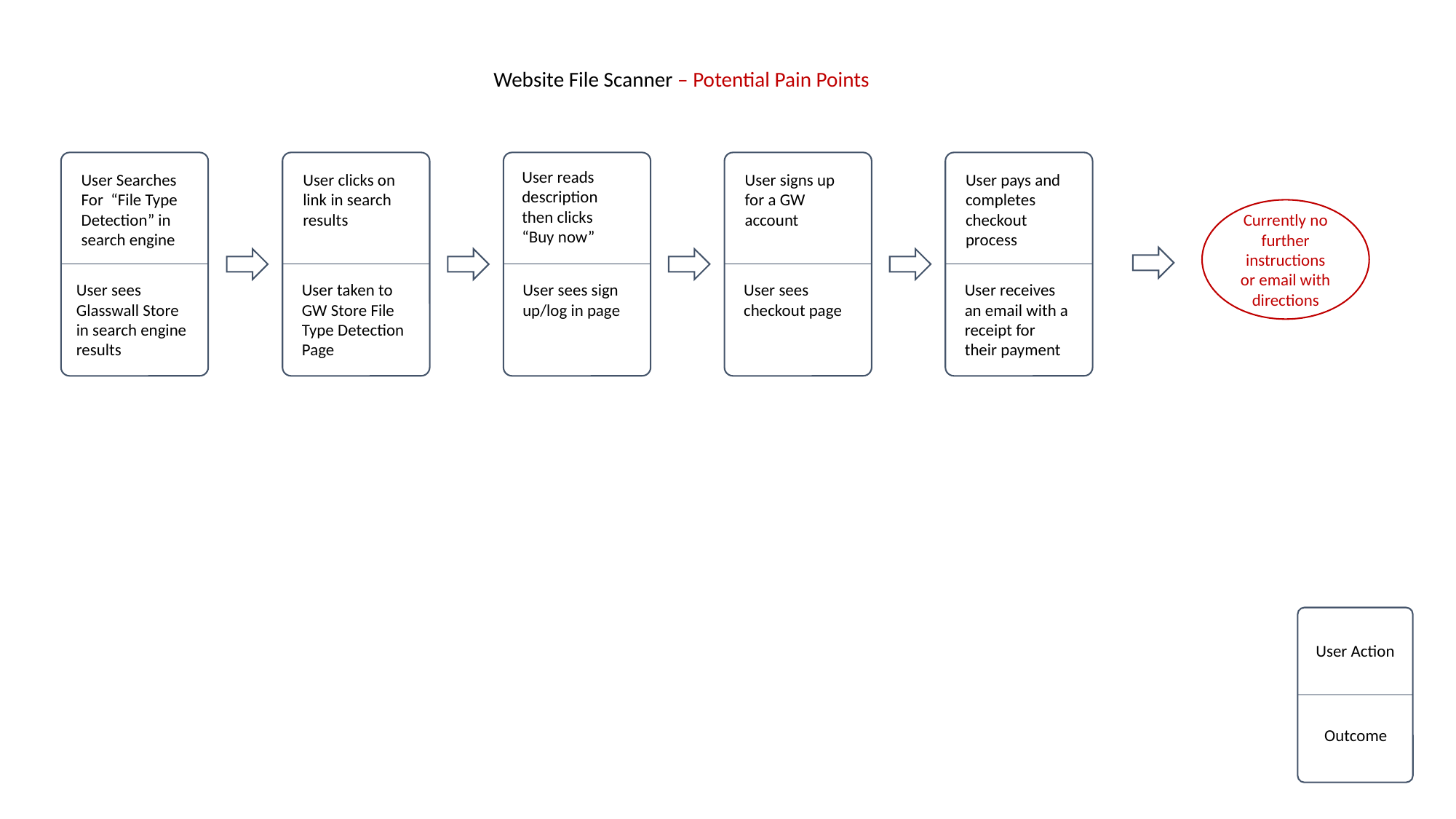

Website File Scanner – Potential Pain Points

User reads description
then clicks
“Buy now”
User signs up for a GW account
User pays and completes checkout process
User Searches For  “File Type Detection” in search engine
User clicks on link in search results
Currently no further instructions or email with directions

User sees sign up/log in page
User sees checkout page
User receives an email with a receipt for their payment
User sees Glasswall Store in search engine results
User taken to GW Store File Type Detection Page

User Action
Outcome